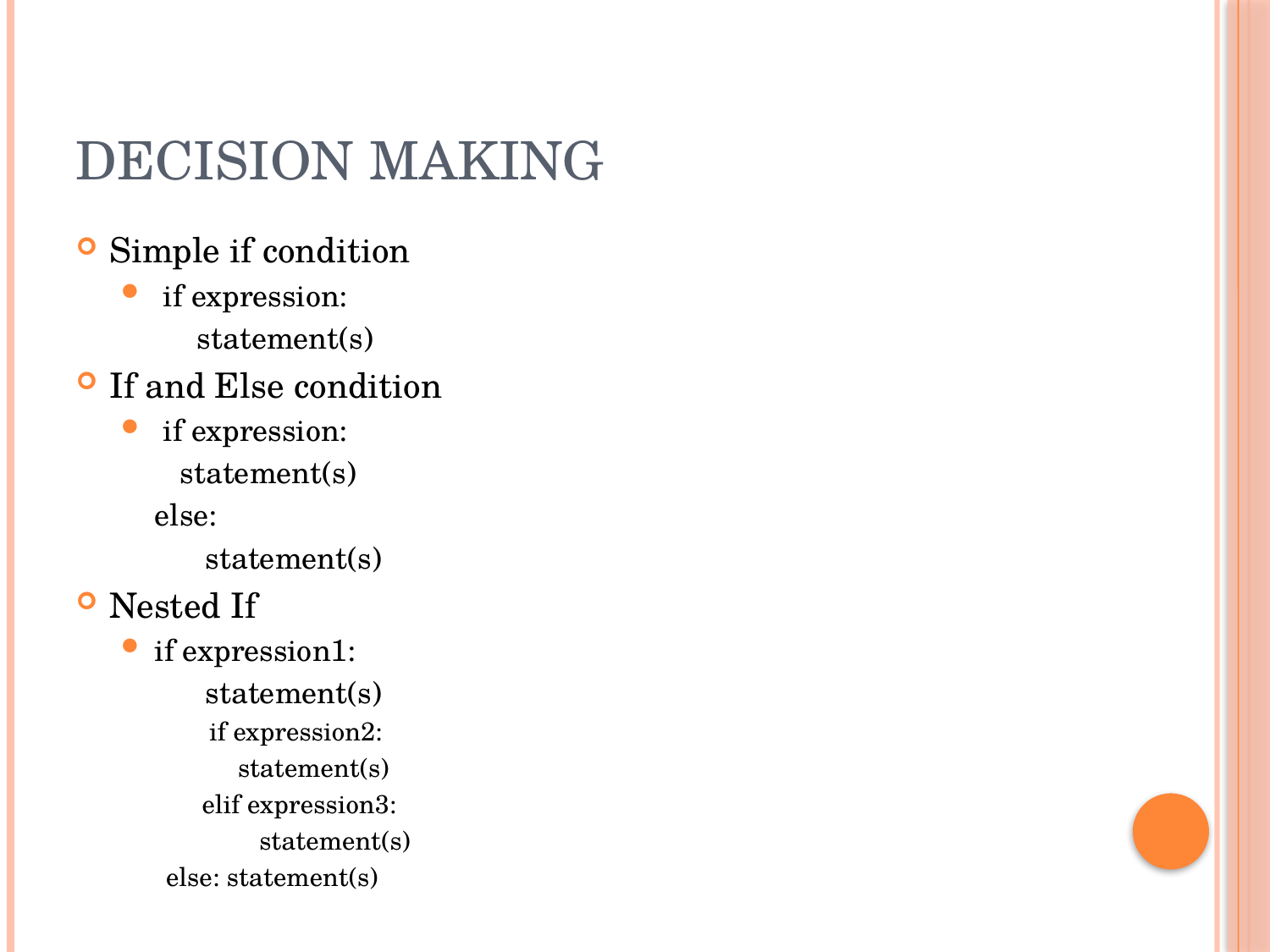

# Decision making
Simple if condition
 if expression:
         statement(s)
If and Else condition
 if expression:
       statement(s)
    else:
          statement(s)
Nested If
if expression1:
          statement(s)
      if expression2:
          statement(s)
     elif expression3:
             statement(s)
else: statement(s)